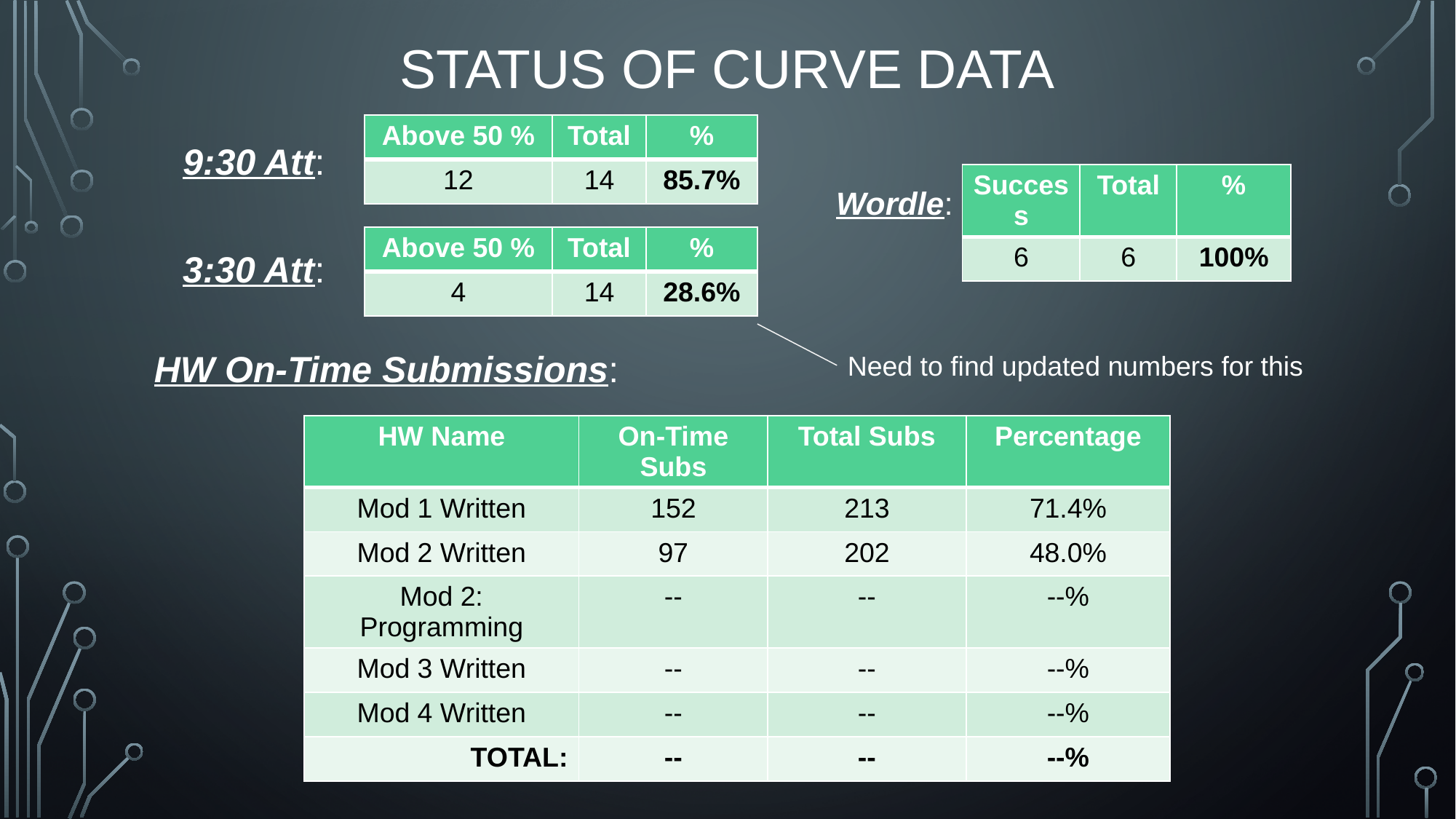

# Status of Curve Data
| Above 50 % | Total | % |
| --- | --- | --- |
| 12 | 14 | 85.7% |
9:30 Att:
| Success | Total | % |
| --- | --- | --- |
| 6 | 6 | 100% |
Wordle:
| Above 50 % | Total | % |
| --- | --- | --- |
| 4 | 14 | 28.6% |
3:30 Att:
HW On-Time Submissions:
Need to find updated numbers for this
| HW Name | On-Time Subs | Total Subs | Percentage |
| --- | --- | --- | --- |
| Mod 1 Written | 152 | 213 | 71.4% |
| Mod 2 Written | 97 | 202 | 48.0% |
| Mod 2: Programming | -- | -- | --% |
| Mod 3 Written | -- | -- | --% |
| Mod 4 Written | -- | -- | --% |
| TOTAL: | -- | -- | --% |